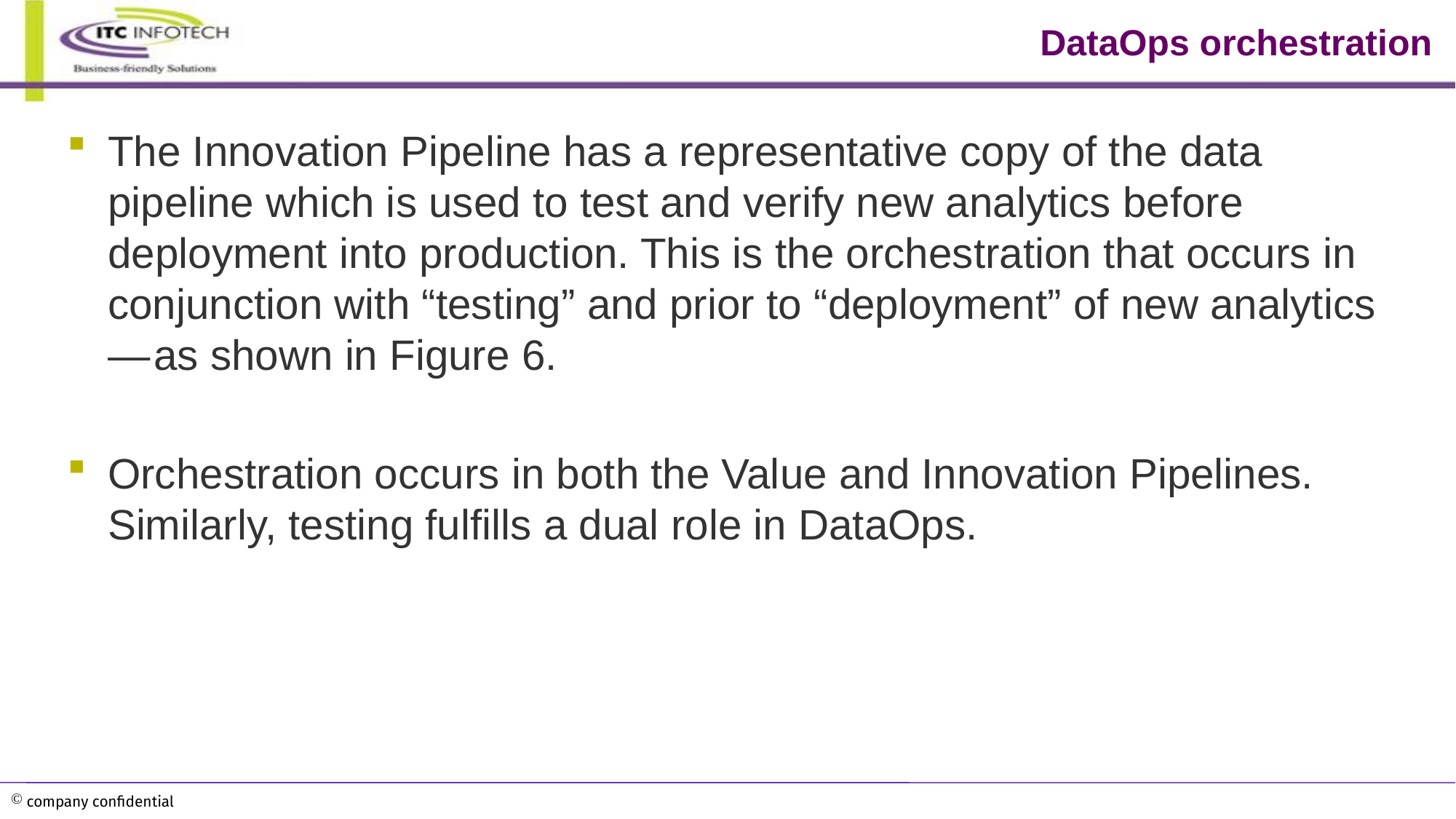

# DataOps orchestration
The Innovation Pipeline has a representative copy of the data pipeline which is used to test and verify new analytics before deployment into production. This is the orchestration that occurs in conjunction with “testing” and prior to “deployment” of new analytics — as shown in Figure 6.

Orchestration occurs in both the Value and Innovation Pipelines. Similarly, testing fulfills a dual role in DataOps.